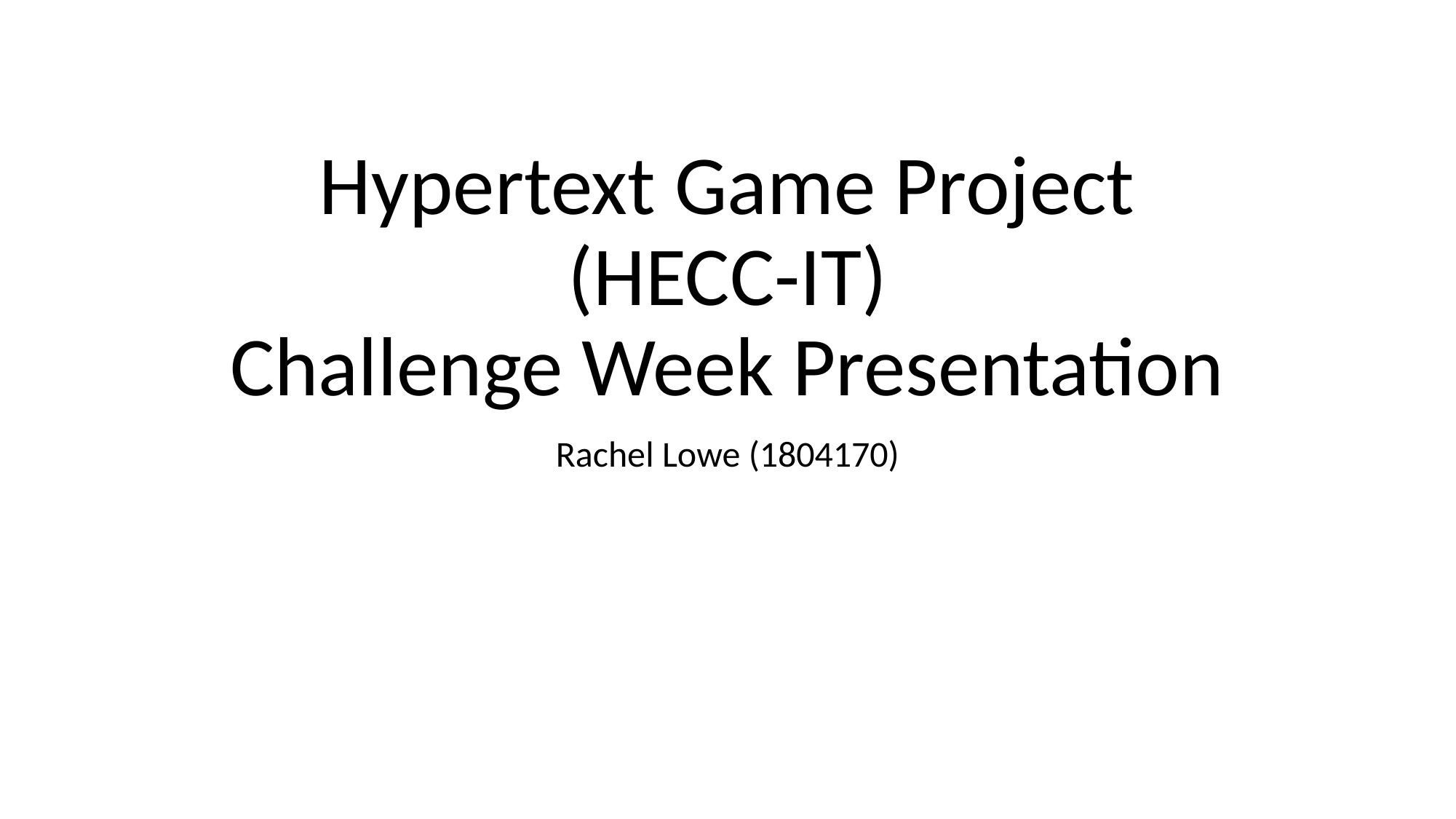

# Hypertext Game Project (HECC-IT) Challenge Week Presentation
Rachel Lowe (1804170)